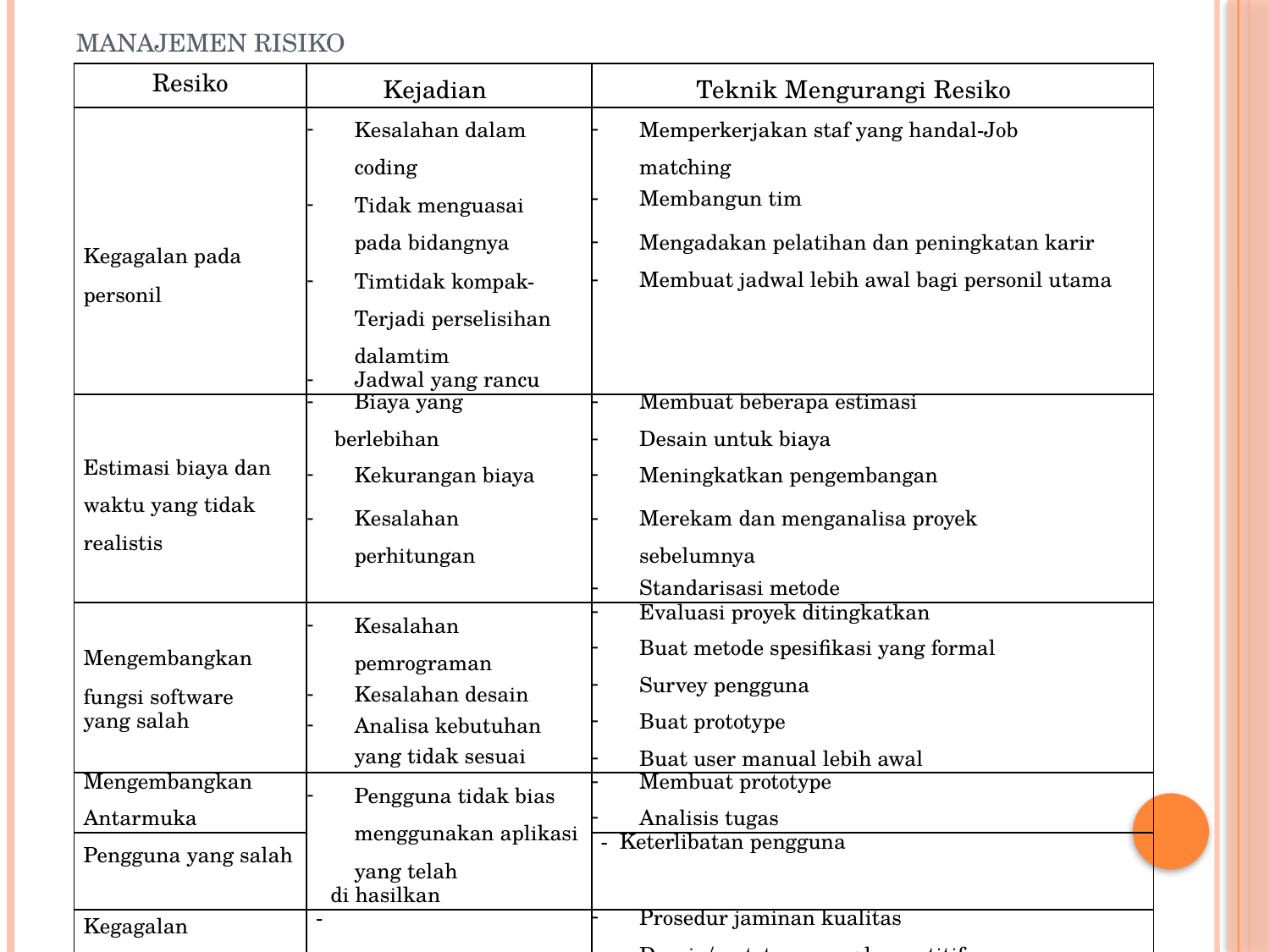

# manajemen Risiko
| Resiko | Kejadian | Teknik Mengurangi Resiko |
| --- | --- | --- |
| Kegagalan pada personil | Kesalahan dalam coding Tidak menguasai pada bidangnya Timtidak kompak- Terjadi perselisihan dalamtim Jadwal yang rancu | Memperkerjakan staf yang handal-Job matching Membangun tim Mengadakan pelatihan dan peningkatan karir Membuat jadwal lebih awal bagi personil utama |
| Estimasi biaya dan waktu yang tidak realistis | Biaya yang berlebihan Kekurangan biaya Kesalahan perhitungan | Membuat beberapa estimasi Desain untuk biaya Meningkatkan pengembangan Merekam dan menganalisa proyek sebelumnya Standarisasi metode |
| Mengembangkan fungsi software yang salah | Kesalahan pemrograman Kesalahan desain Analisa kebutuhan yang tidak sesuai | Evaluasi proyek ditingkatkan Buat metode spesifikasi yang formal Survey pengguna Buat prototype Buat user manual lebih awal |
| Mengembangkan Antarmuka | Pengguna tidak bias menggunakan aplikasi yang telah di hasilkan | Membuat prototype Analisis tugas |
| Pengguna yang salah |  | - Keterlibatan pengguna |
| Kegagalan Menjalankan tugas eksternal | - | Prosedur jaminan kualitas Desain/prototype yang kompetitif Membangun tim Kontrak insentif |